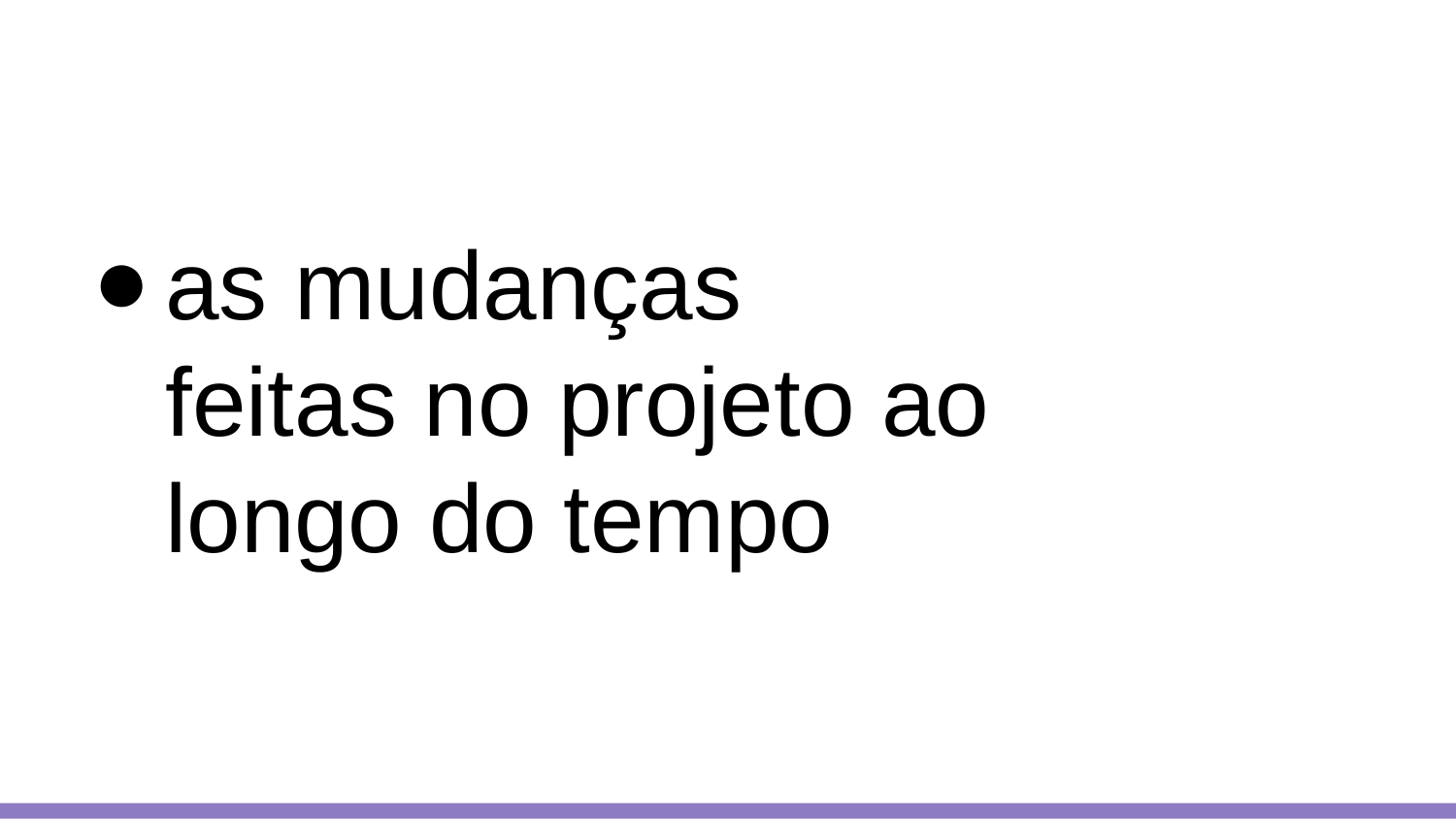

# as mudanças feitas no projeto ao longo do tempo